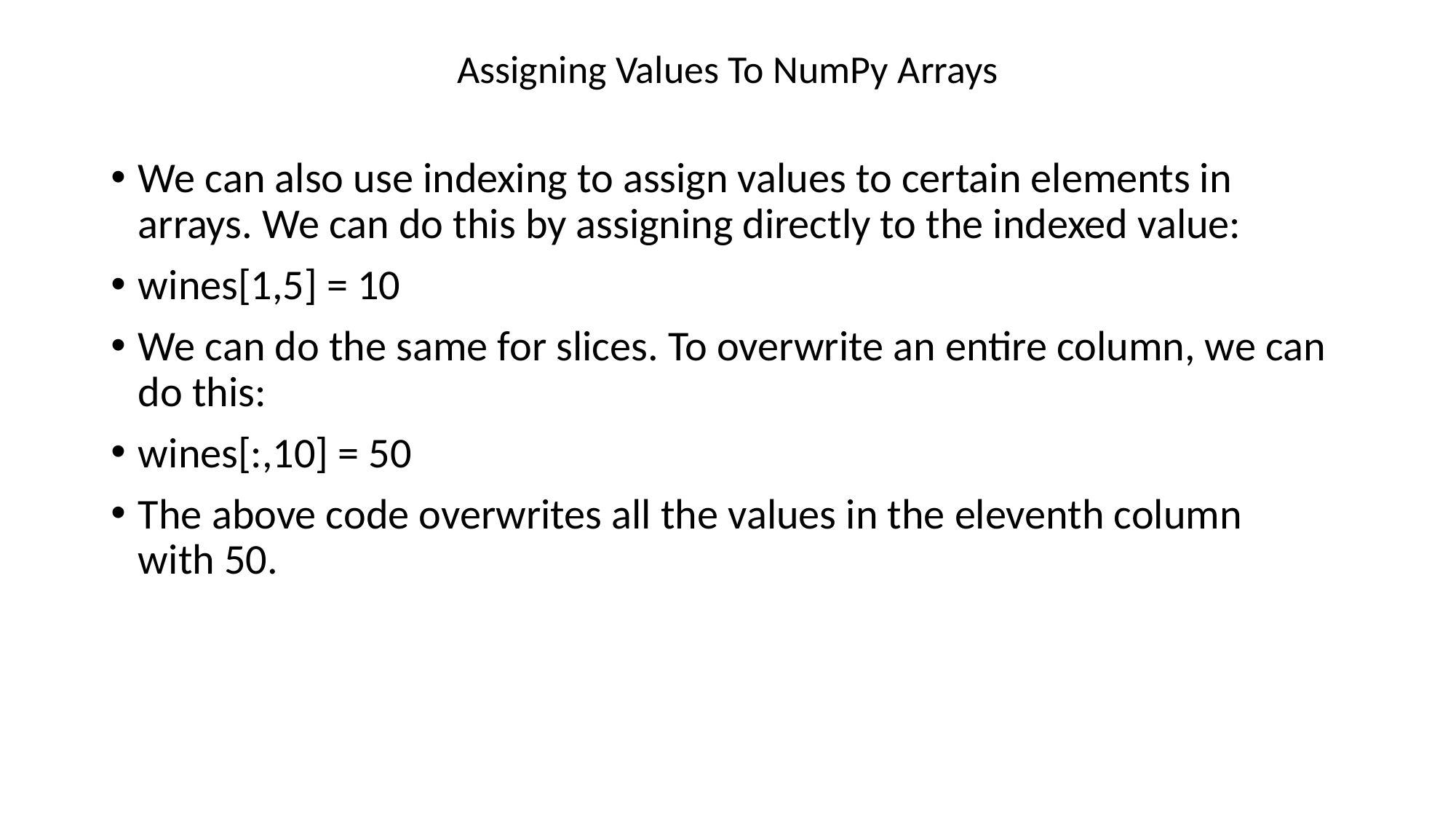

# Assigning Values To NumPy Arrays
We can also use indexing to assign values to certain elements in arrays. We can do this by assigning directly to the indexed value:
wines[1,5] = 10
We can do the same for slices. To overwrite an entire column, we can do this:
wines[:,10] = 50
The above code overwrites all the values in the eleventh column with 50.